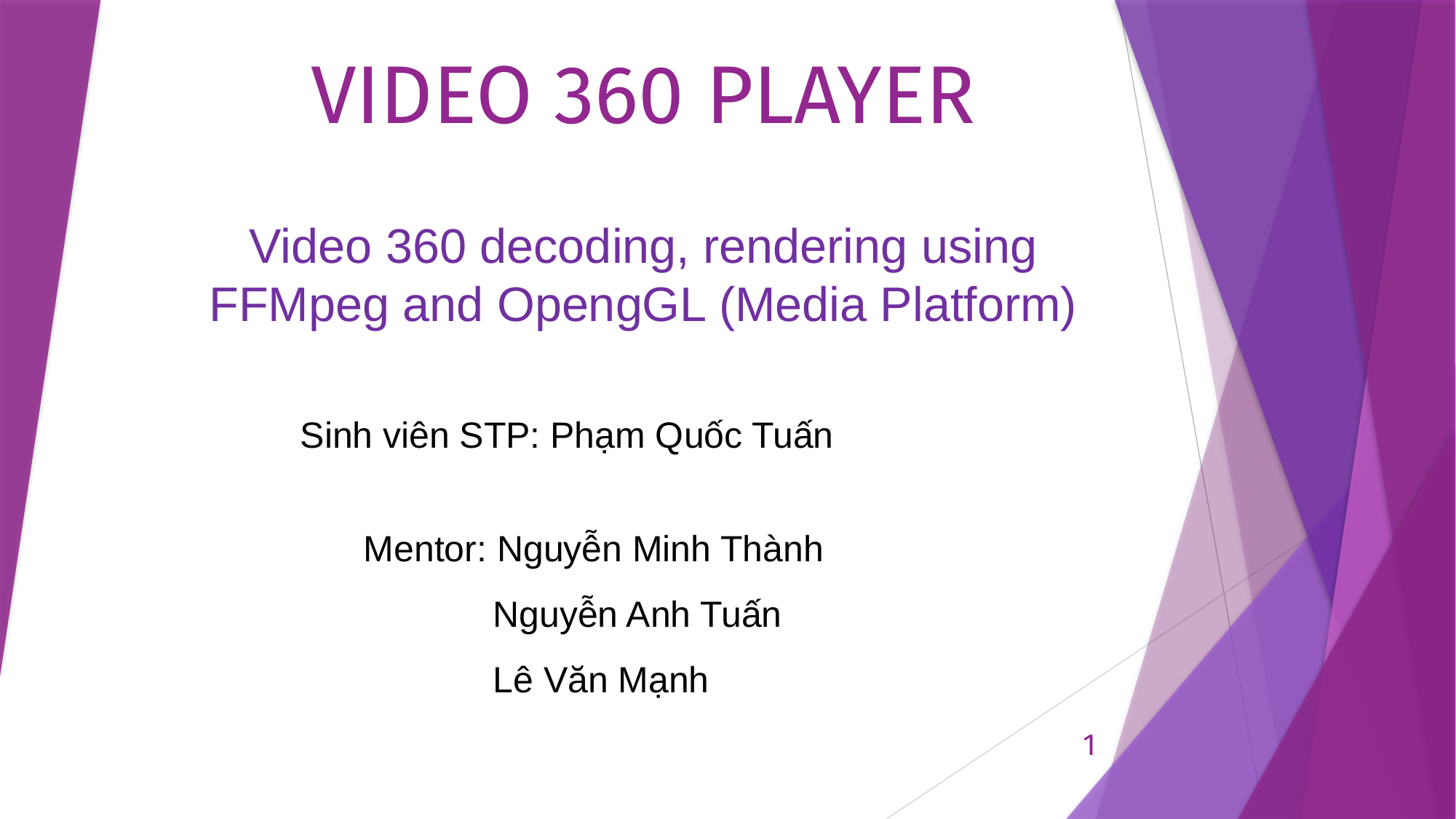

# VIDEO 360 PLAYER
Video 360 decoding, rendering using FFMpeg and OpengGL (Media Platform)
Sinh viên STP: Phạm Quốc Tuấn
Mentor: Nguyễn Minh Thành
	  Nguyễn Anh Tuấn
	  Lê Văn Mạnh
1